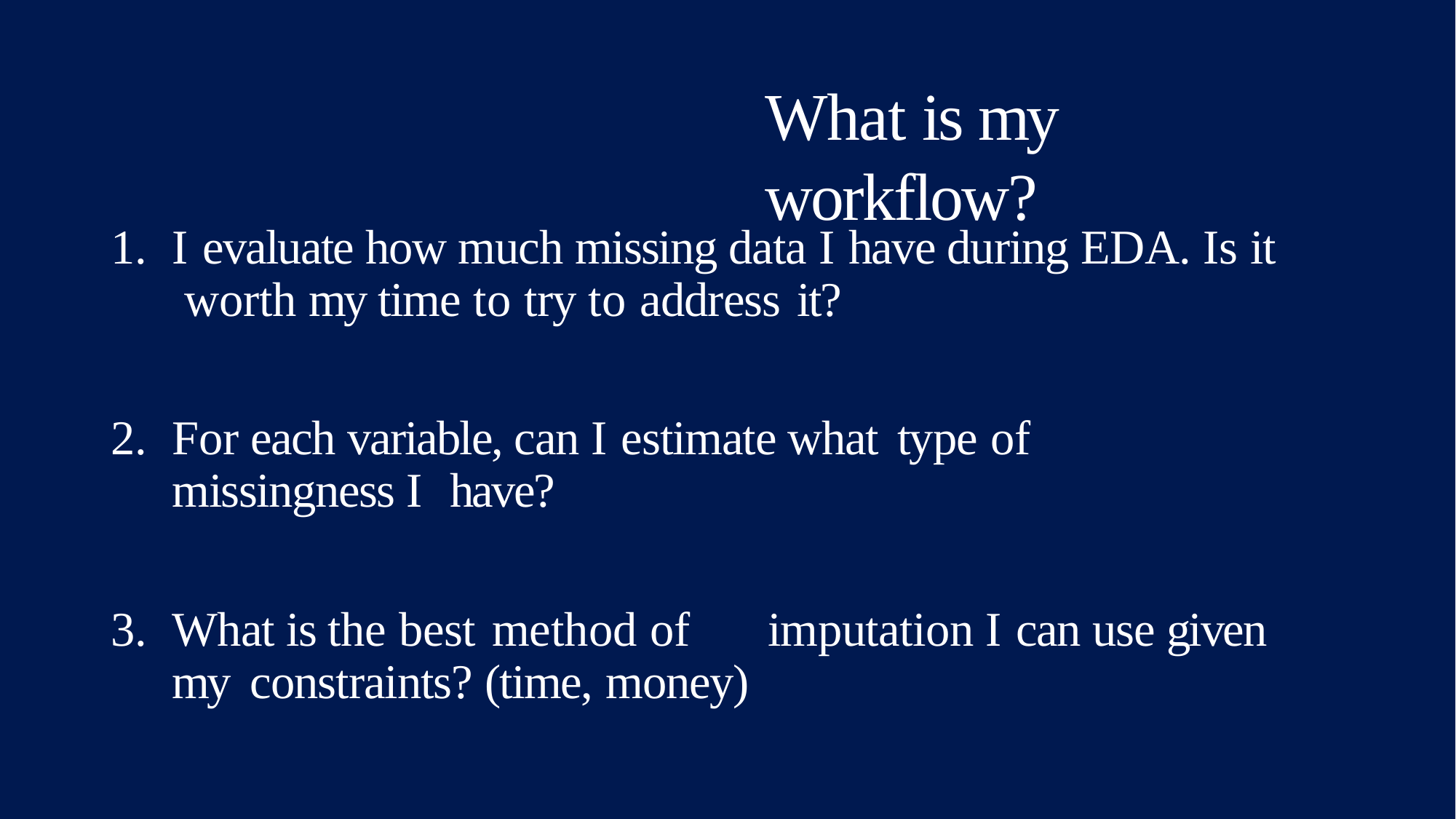

# What is my workflow?
I evaluate how much missing data I have during EDA. Is it  worth my time to try to address it?

For each variable, can I estimate what type of	missingness I  have?

What is the best method of	imputation I can use given my  constraints? (time, money)